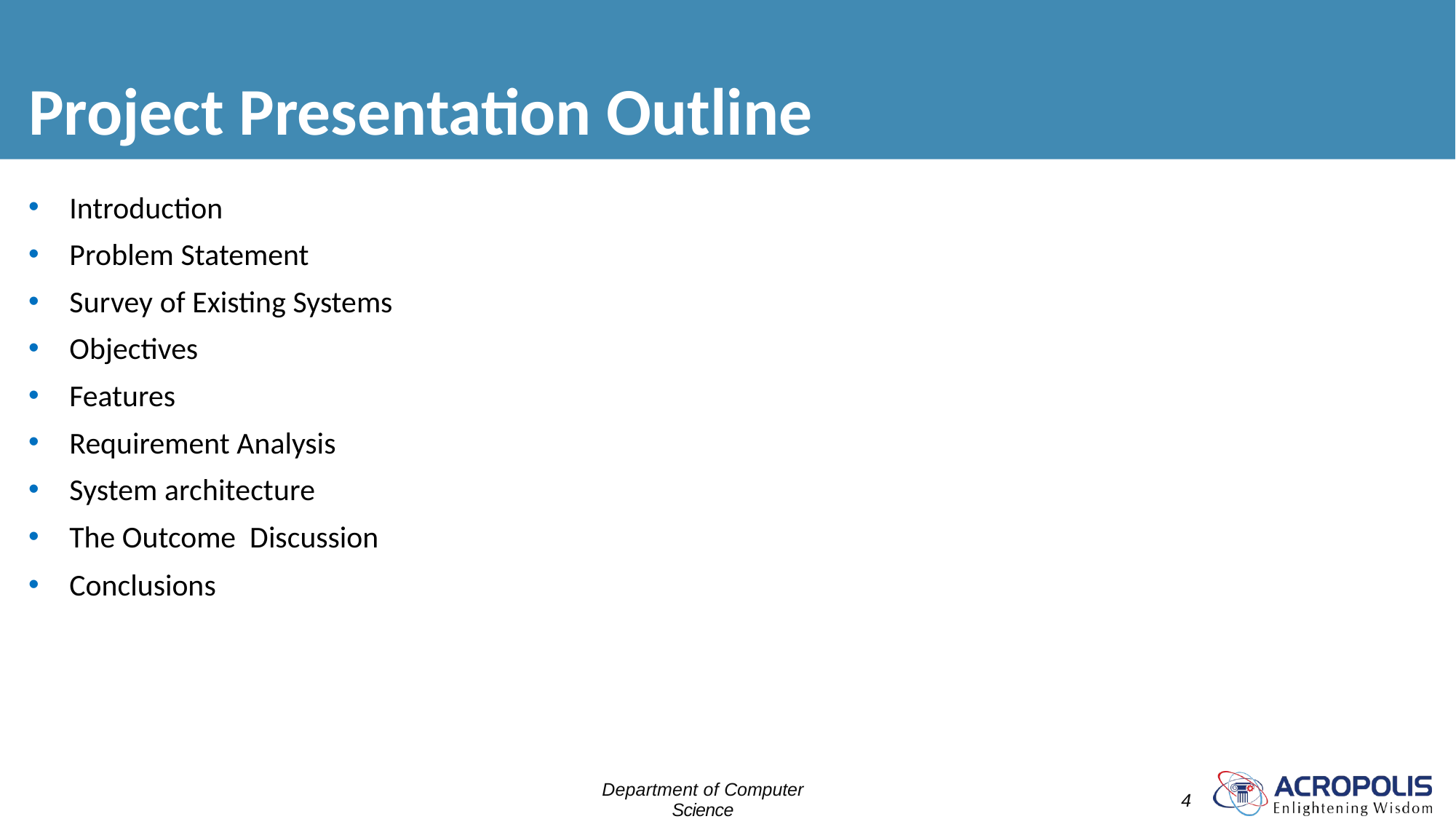

# Project Presentation Outline
Introduction
Problem Statement
Survey of Existing Systems
Objectives
Features
Requirement Analysis
System architecture
The Outcome  Discussion
Conclusions
Department of Computer Science
Engineering

4